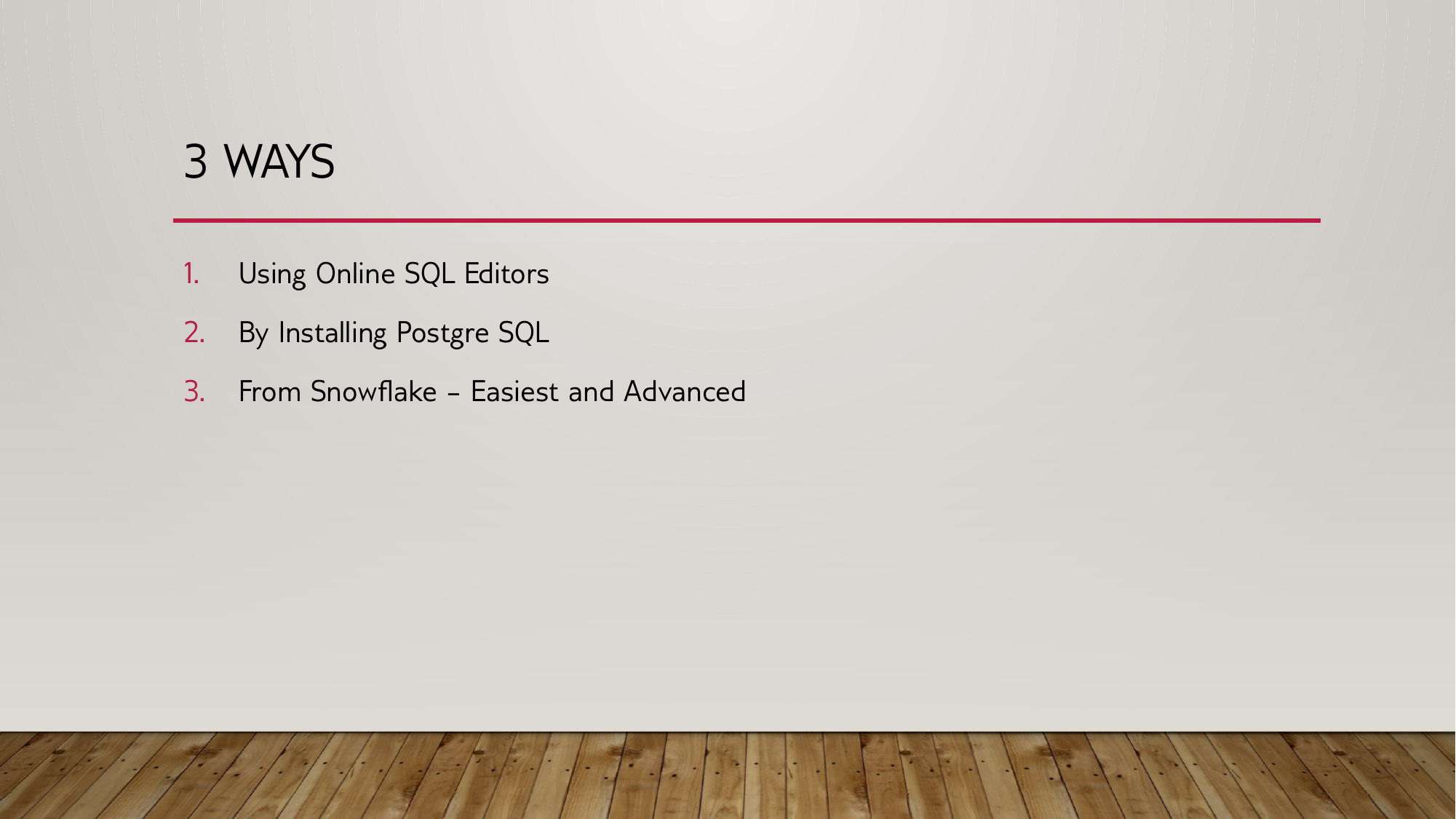

# 3 Ways
Using Online SQL Editors
By Installing Postgre SQL
From Snowflake – Easiest and Advanced